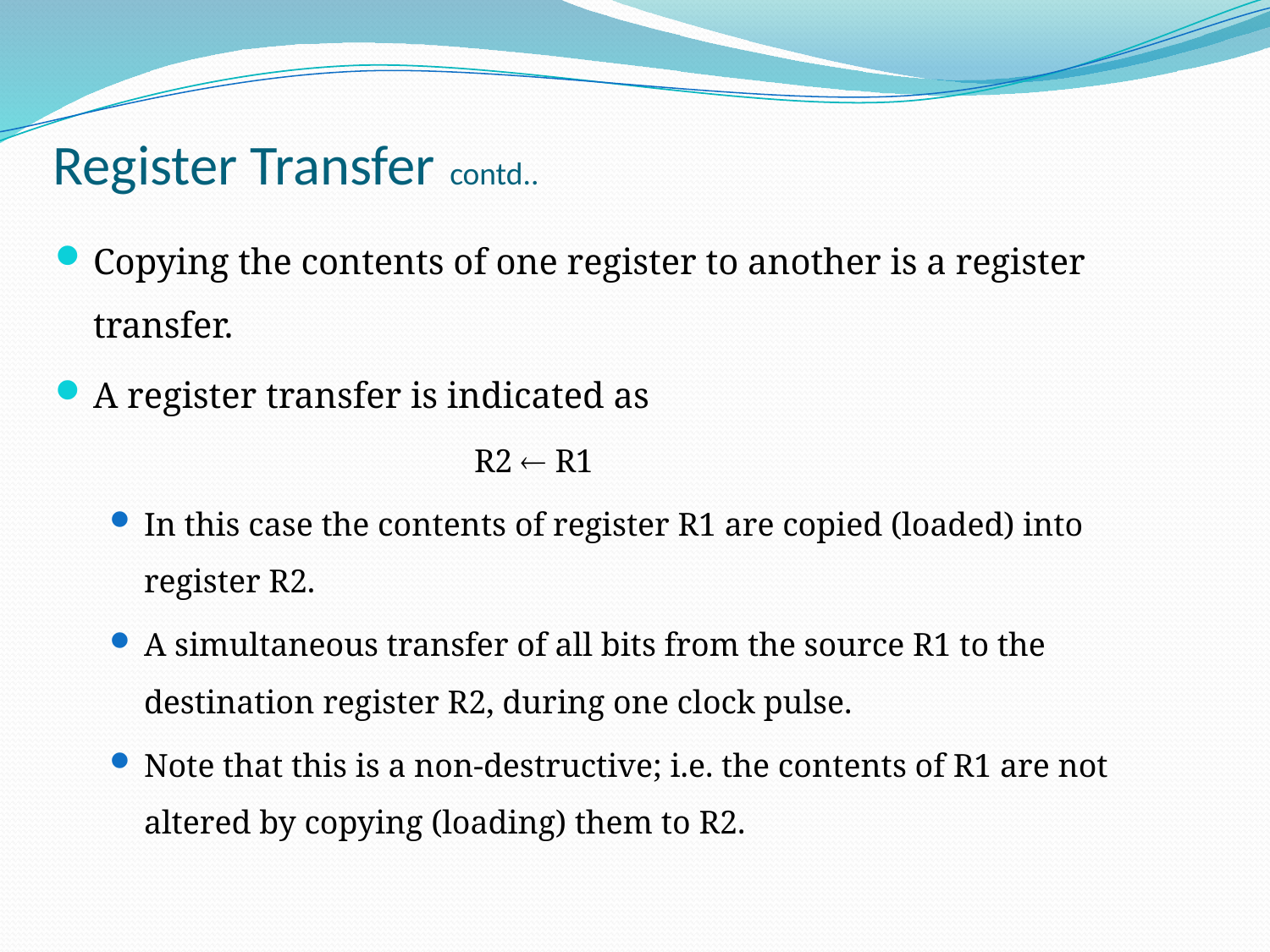

# Register Transfer contd..
Copying the contents of one register to another is a register transfer.
A register transfer is indicated as
				R2 ← R1
In this case the contents of register R1 are copied (loaded) into register R2.
A simultaneous transfer of all bits from the source R1 to the destination register R2, during one clock pulse.
Note that this is a non-destructive; i.e. the contents of R1 are not altered by copying (loading) them to R2.